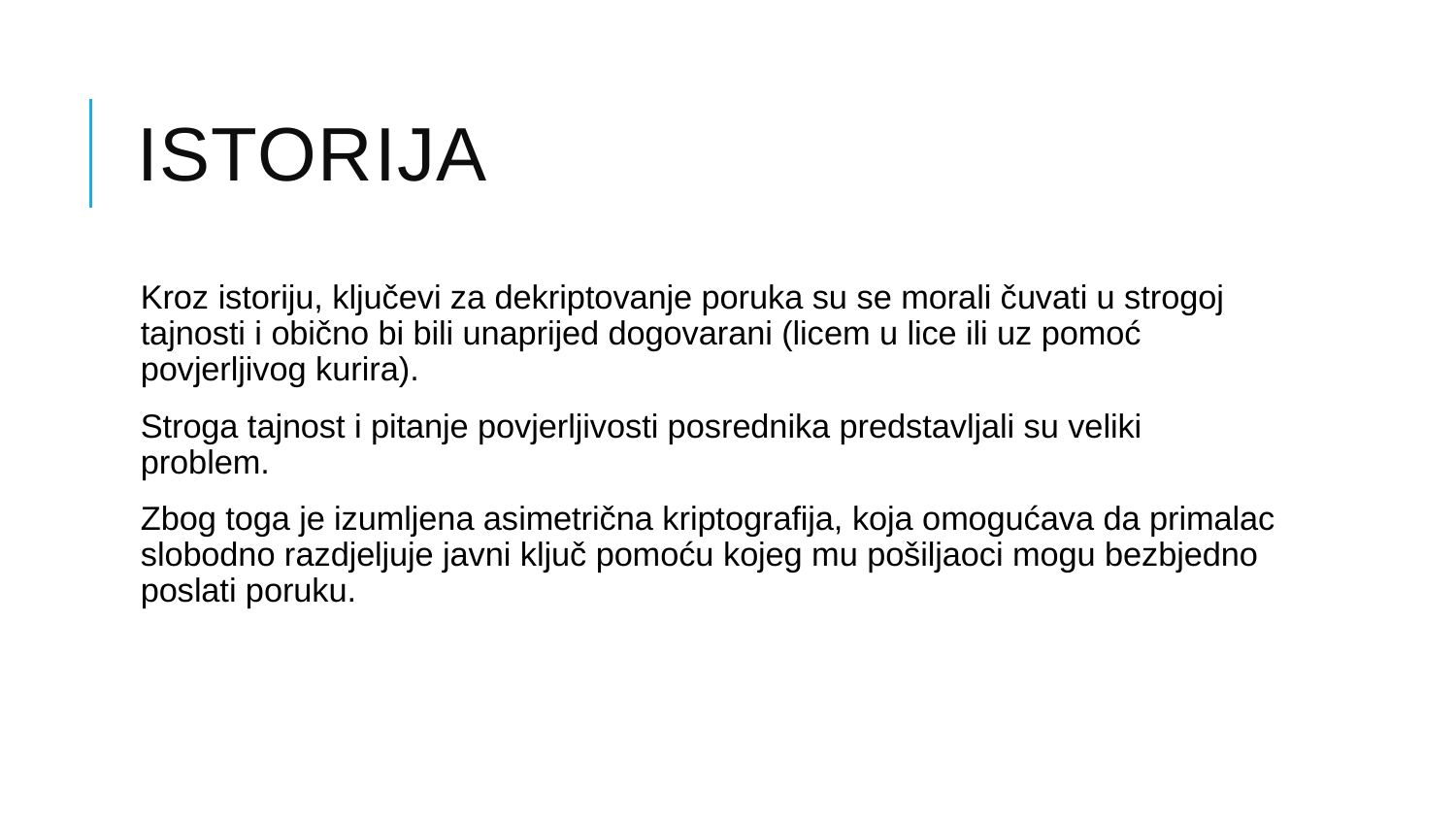

# Istorija
Kroz istoriju, ključevi za dekriptovanje poruka su se morali čuvati u strogoj tajnosti i obično bi bili unaprijed dogovarani (licem u lice ili uz pomoć povjerljivog kurira).
Stroga tajnost i pitanje povjerljivosti posrednika predstavljali su veliki problem.
Zbog toga je izumljena asimetrična kriptografija, koja omogućava da primalac slobodno razdjeljuje javni ključ pomoću kojeg mu pošiljaoci mogu bezbjedno poslati poruku.